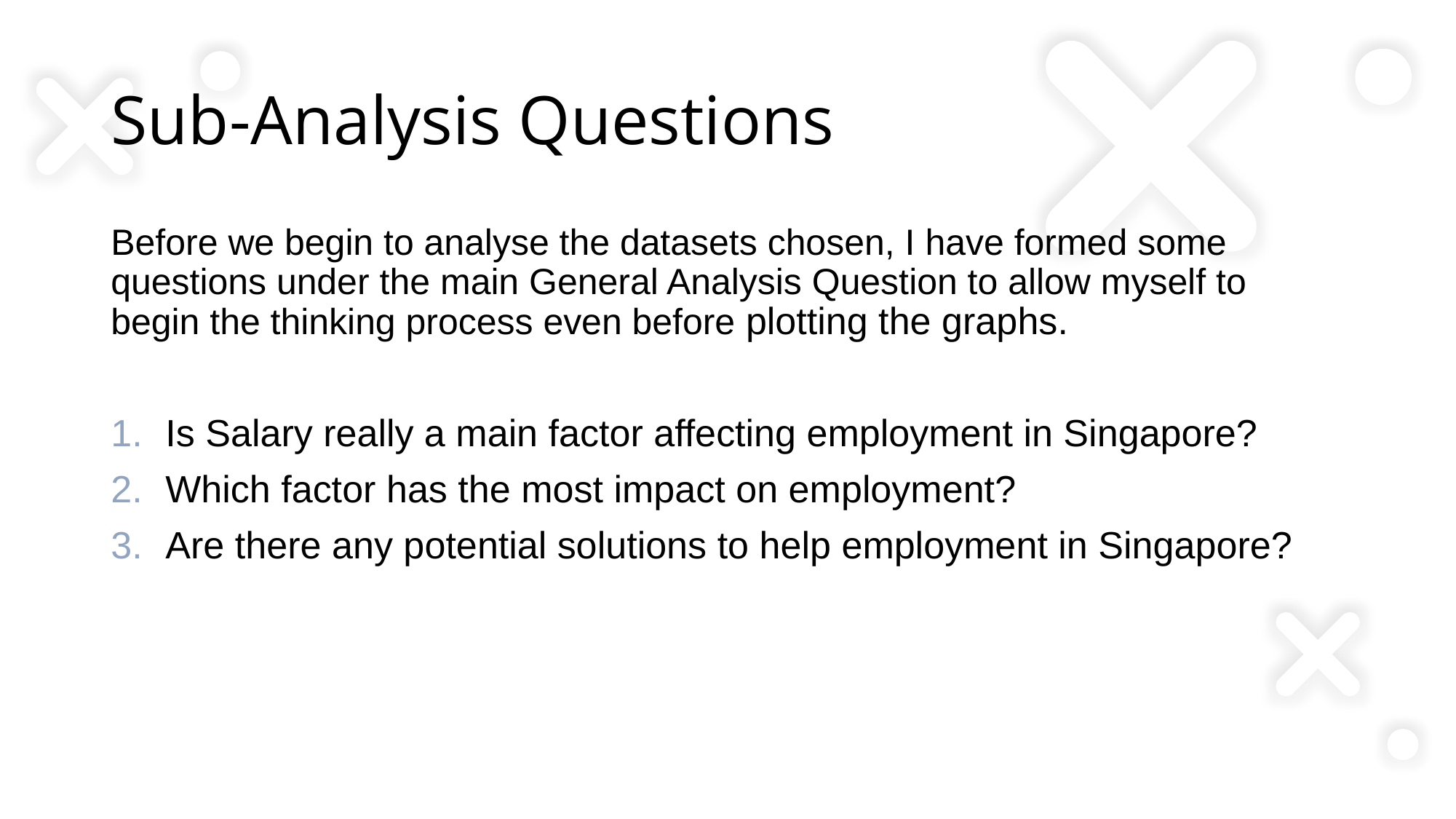

# Sub-Analysis Questions
Before we begin to analyse the datasets chosen, I have formed some questions under the main General Analysis Question to allow myself to begin the thinking process even before plotting the graphs.

Is Salary really a main factor affecting employment in Singapore?
Which factor has the most impact on employment?
Are there any potential solutions to help employment in Singapore?